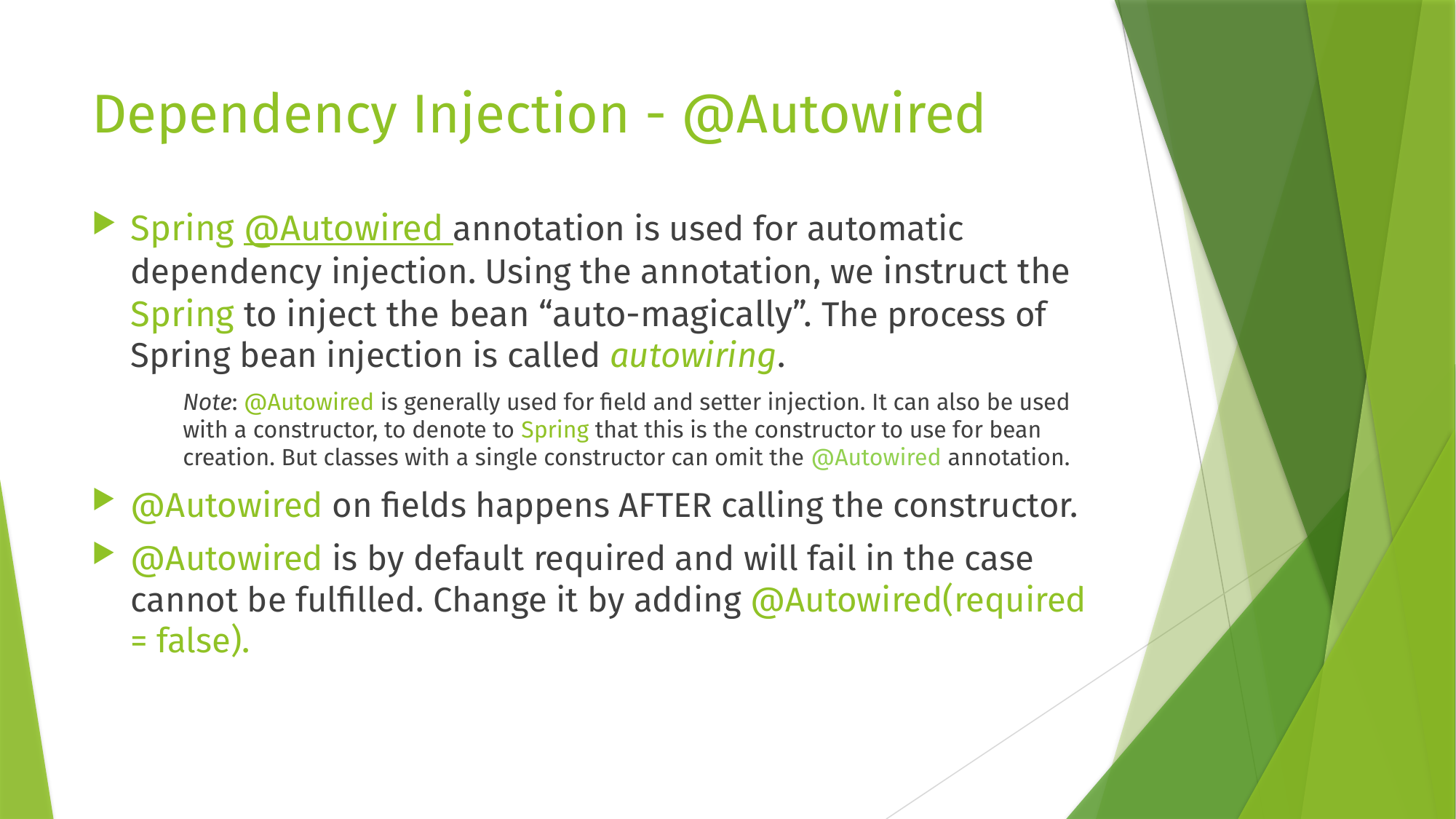

# Dependency Injection - @Autowired
Spring @Autowired annotation is used for automatic dependency injection. Using the annotation, we instruct the Spring to inject the bean “auto-magically”. The process of Spring bean injection is called autowiring.
Note: @Autowired is generally used for field and setter injection. It can also be used with a constructor, to denote to Spring that this is the constructor to use for bean creation. But classes with a single constructor can omit the @Autowired annotation.
@Autowired on fields happens AFTER calling the constructor.
@Autowired is by default required and will fail in the case cannot be fulfilled. Change it by adding @Autowired(required = false).